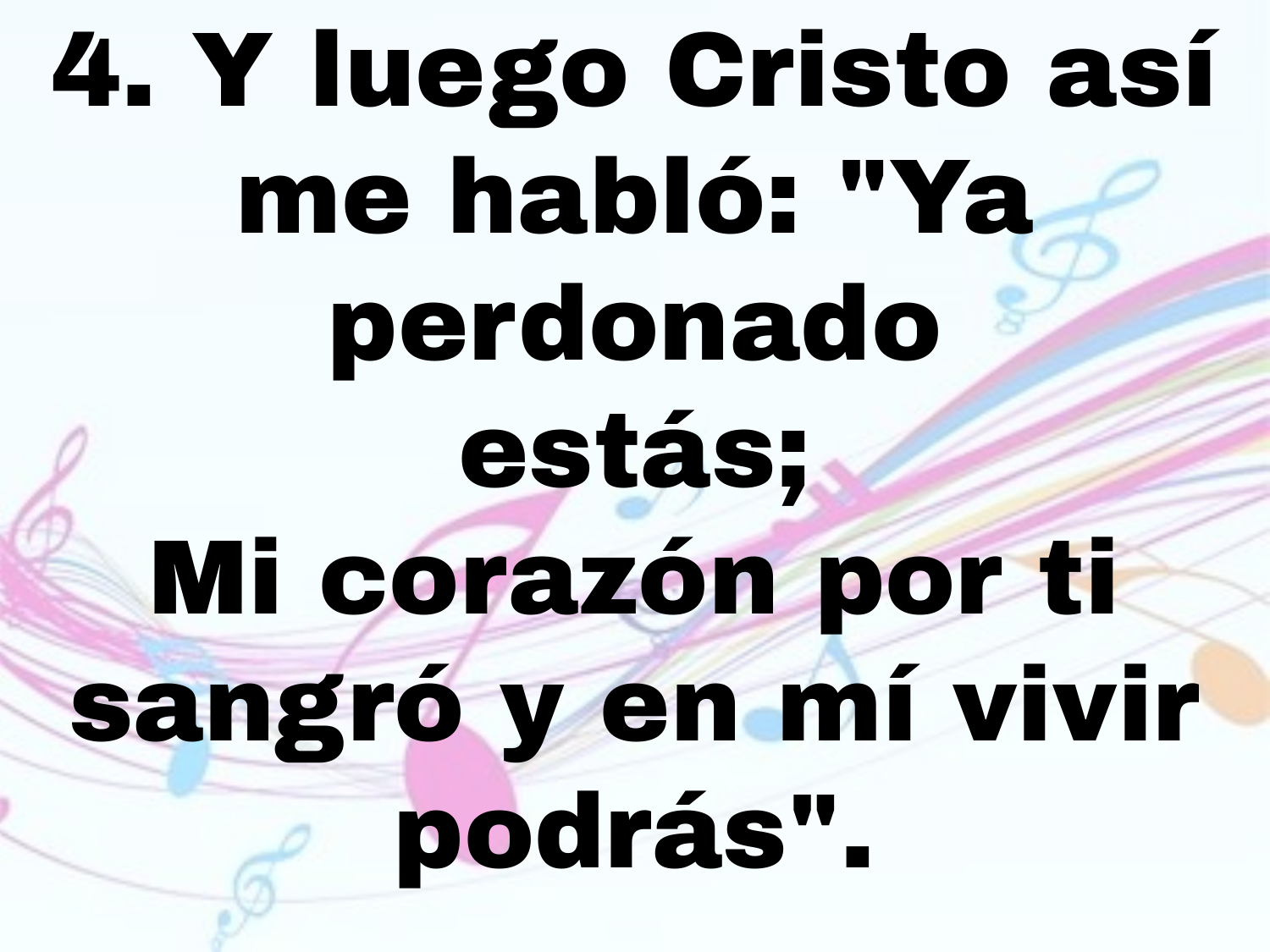

4. Y luego Cristo así me habló: "Ya
perdonado
estás;
Mi corazón por ti sangró y en mí vivir
podrás".